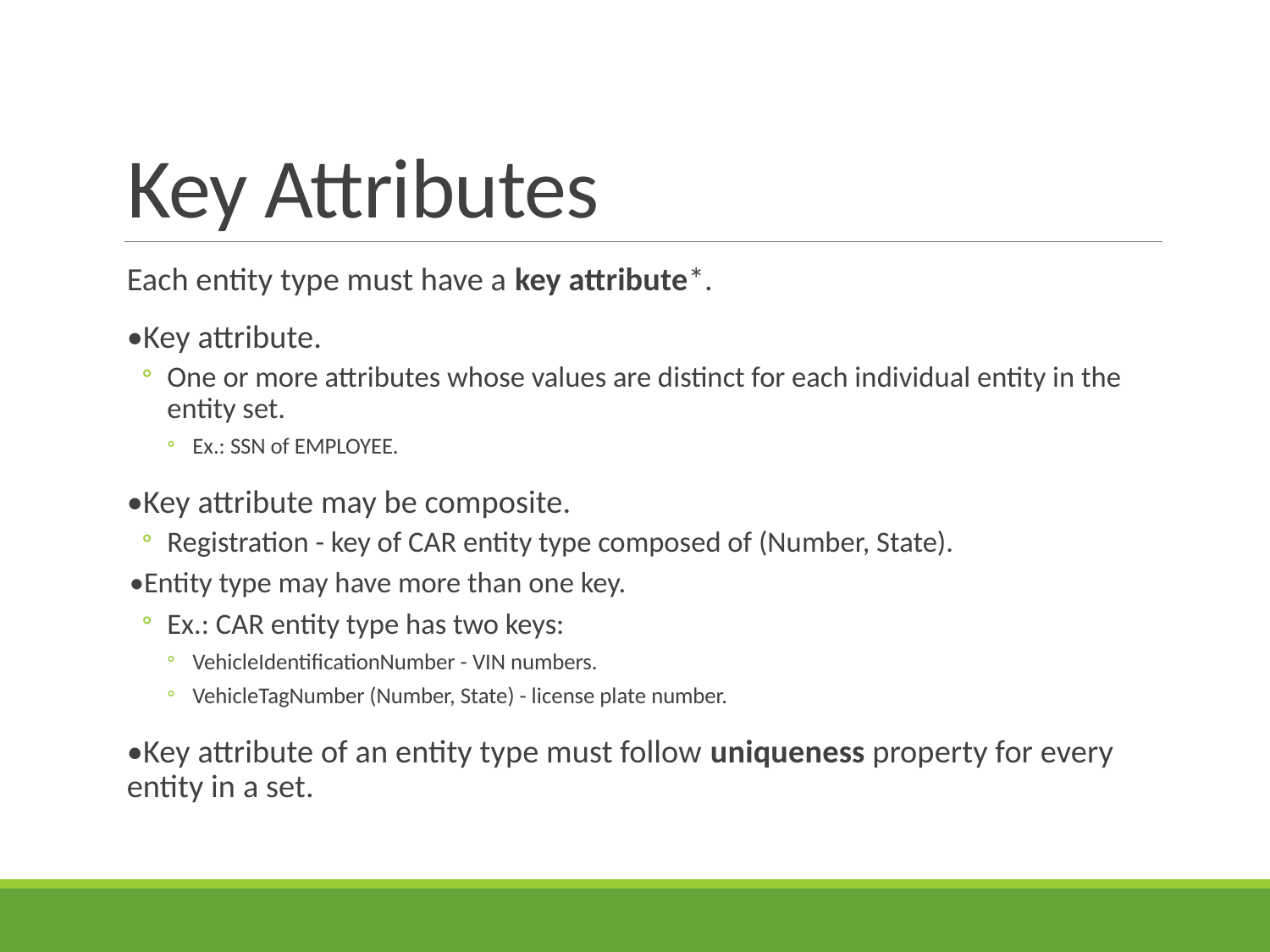

# Key Attributes
Each entity type must have a key attribute*.
•Key attribute.
One or more attributes whose values are distinct for each individual entity in the entity set.
Ex.: SSN of EMPLOYEE.
•Key attribute may be composite.
Registration - key of CAR entity type composed of (Number, State).
•Entity type may have more than one key.
Ex.: CAR entity type has two keys:
VehicleIdentificationNumber - VIN numbers.
VehicleTagNumber (Number, State) - license plate number.
•Key attribute of an entity type must follow uniqueness property for every entity in a set.